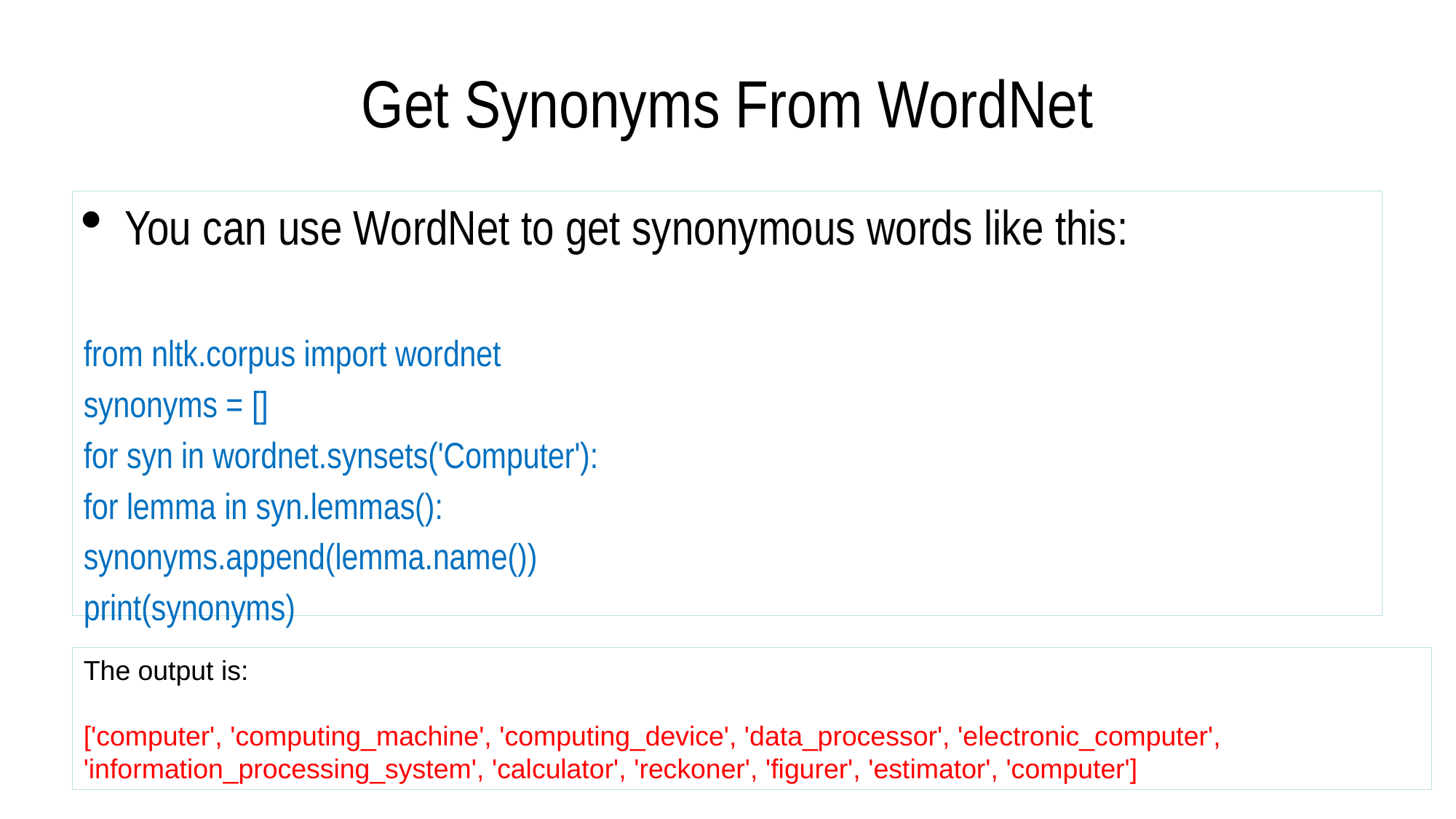

Get Synonyms From WordNet
You can use WordNet to get synonymous words like this:

from nltk.corpus import wordnet
synonyms = []
for syn in wordnet.synsets('Computer'):
for lemma in syn.lemmas():
synonyms.append(lemma.name())
print(synonyms)

The output is:

['computer', 'computing_machine', 'computing_device', 'data_processor', 'electronic_computer', 'information_processing_system', 'calculator', 'reckoner', 'figurer', 'estimator', 'computer']